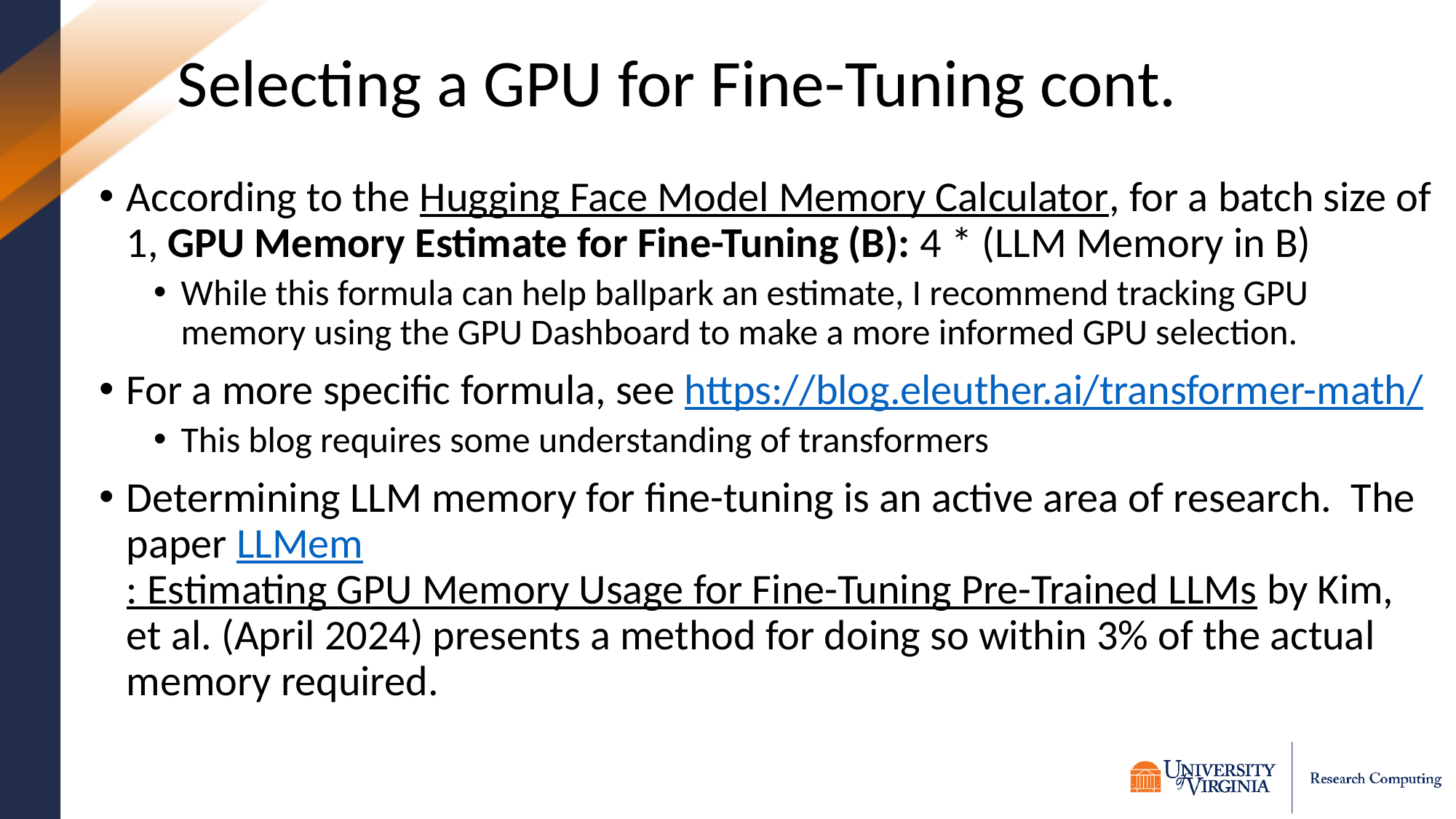

# Selecting a GPU for Fine-Tuning cont.
According to the Hugging Face Model Memory Calculator, for a batch size of 1, GPU Memory Estimate for Fine-Tuning (B): 4 * (LLM Memory in B)
While this formula can help ballpark an estimate, I recommend tracking GPU memory using the GPU Dashboard to make a more informed GPU selection.
For a more specific formula, see https://blog.eleuther.ai/transformer-math/
This blog requires some understanding of transformers
Determining LLM memory for fine-tuning is an active area of research.  The paper LLMem: Estimating GPU Memory Usage for Fine-Tuning Pre-Trained LLMs by Kim, et al. (April 2024) presents a method for doing so within 3% of the actual memory required.